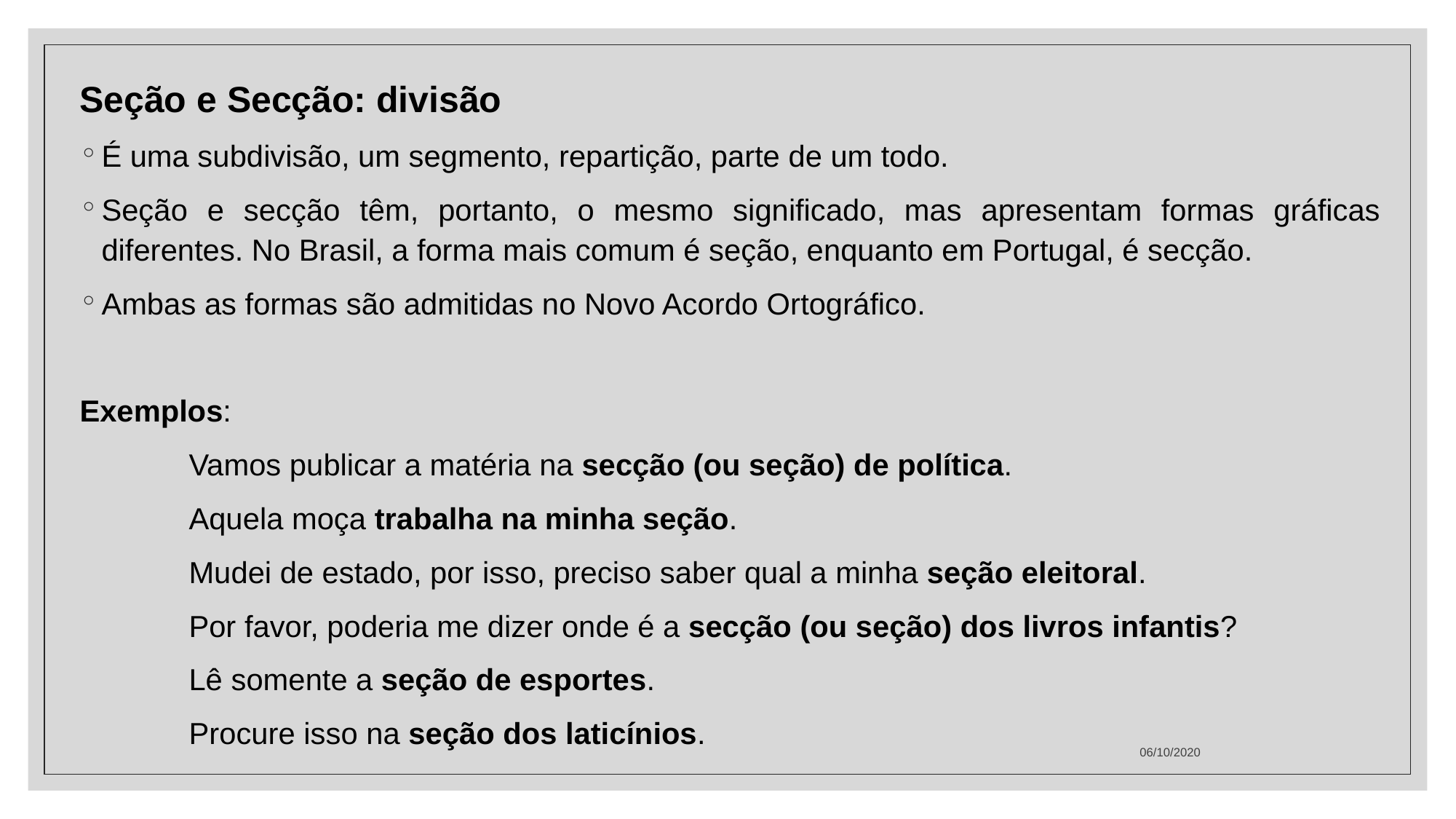

Seção e Secção: divisão
É uma subdivisão, um segmento, repartição, parte de um todo.
Seção e secção têm, portanto, o mesmo significado, mas apresentam formas gráficas diferentes. No Brasil, a forma mais comum é seção, enquanto em Portugal, é secção.
Ambas as formas são admitidas no Novo Acordo Ortográfico.

Exemplos:
	Vamos publicar a matéria na secção (ou seção) de política.
	Aquela moça trabalha na minha seção.
	Mudei de estado, por isso, preciso saber qual a minha seção eleitoral.
	Por favor, poderia me dizer onde é a secção (ou seção) dos livros infantis?
	Lê somente a seção de esportes.
	Procure isso na seção dos laticínios.

06/10/2020